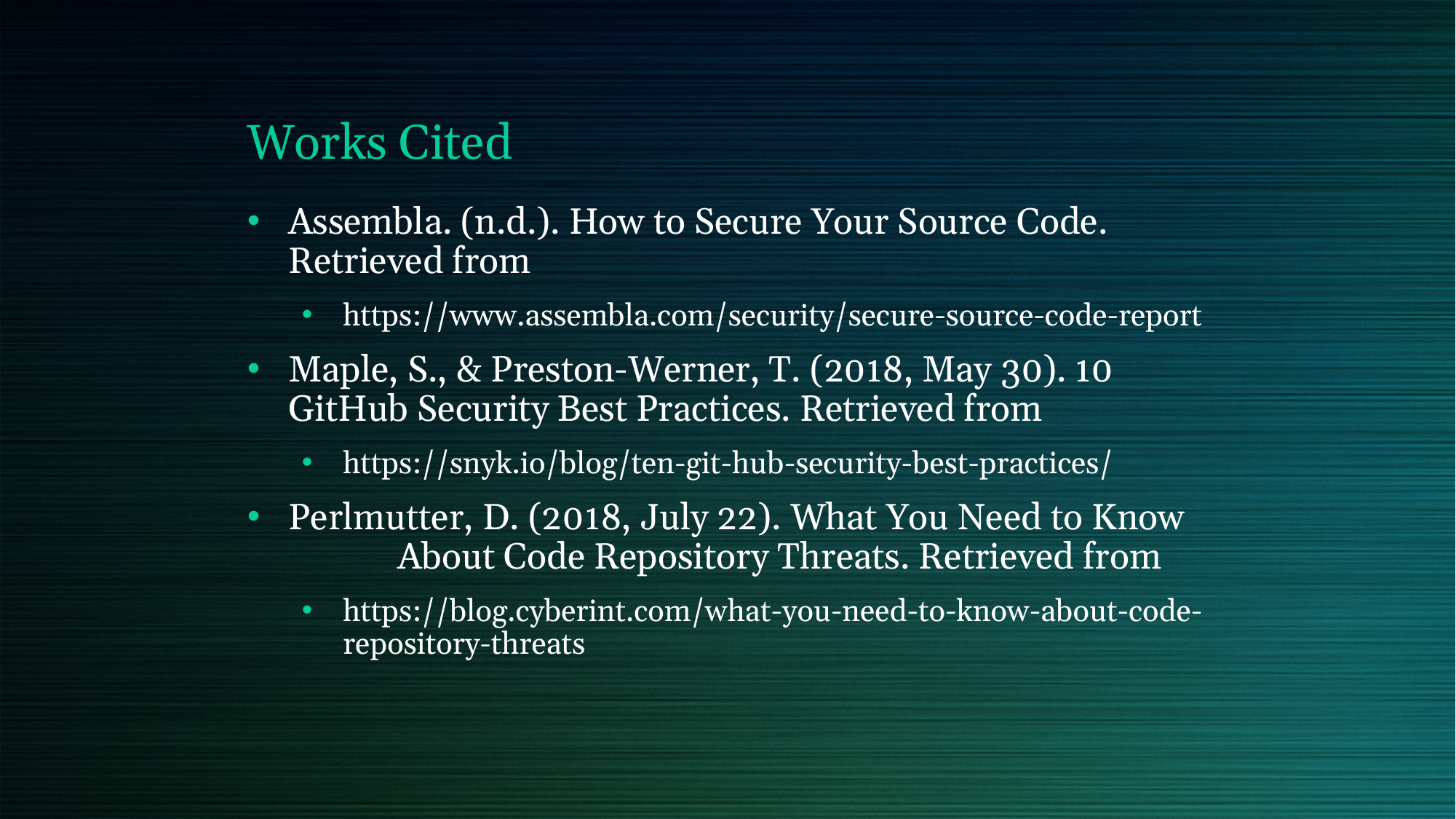

# Works Cited
Assembla. (n.d.). How to Secure Your Source Code. 	Retrieved from
https://www.assembla.com/security/secure-source-code-report
Maple, S., & Preston-Werner, T. (2018, May 30). 10 	GitHub Security Best Practices. Retrieved from
https://snyk.io/blog/ten-git-hub-security-best-practices/
Perlmutter, D. (2018, July 22). What You Need to Know 	About Code Repository Threats. Retrieved from
https://blog.cyberint.com/what-you-need-to-know-about-code-repository-threats